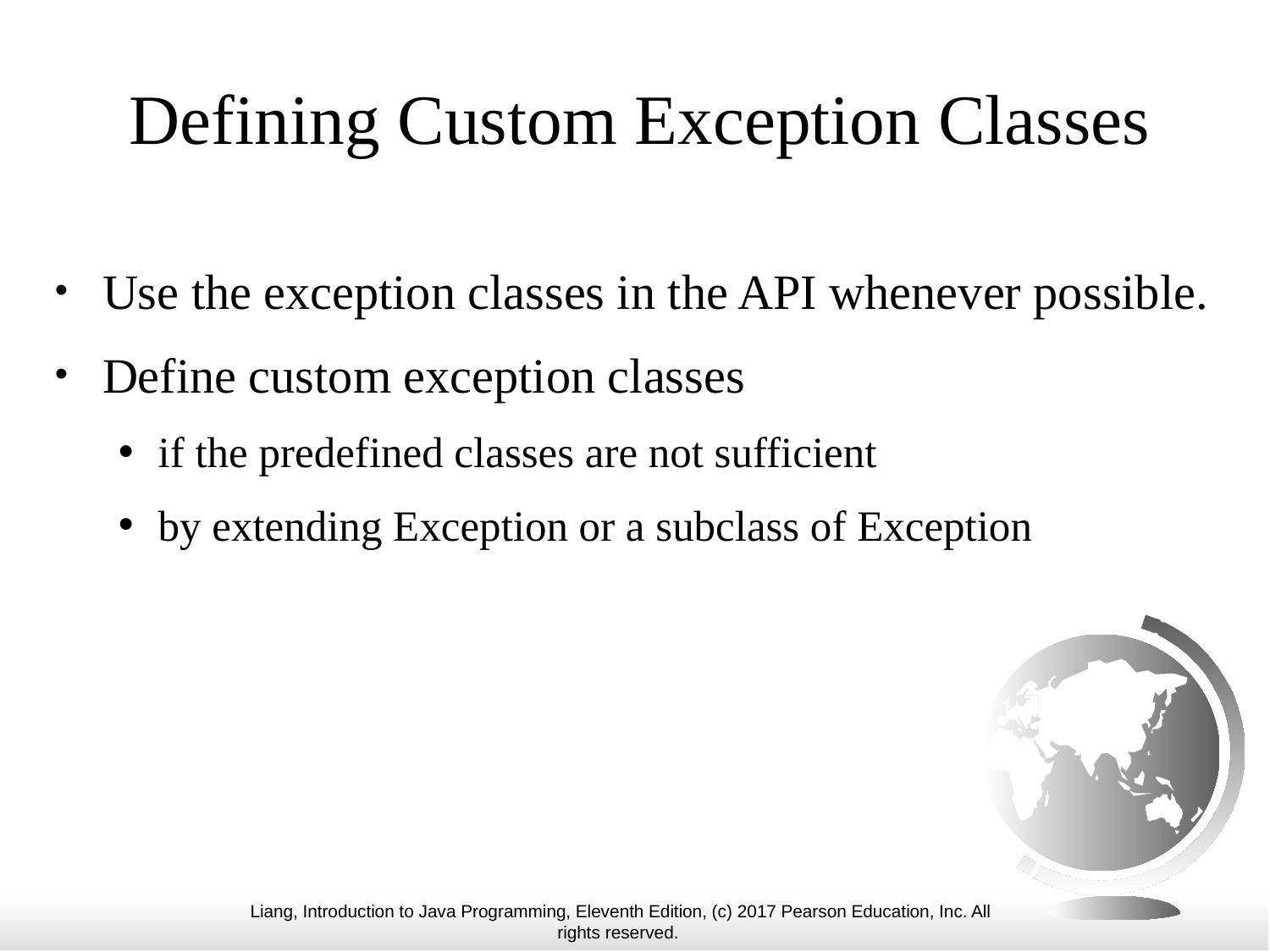

# Defining Custom Exception Classes
Use the exception classes in the API whenever possible.
Define custom exception classes
if the predefined classes are not sufficient
by extending Exception or a subclass of Exception
40